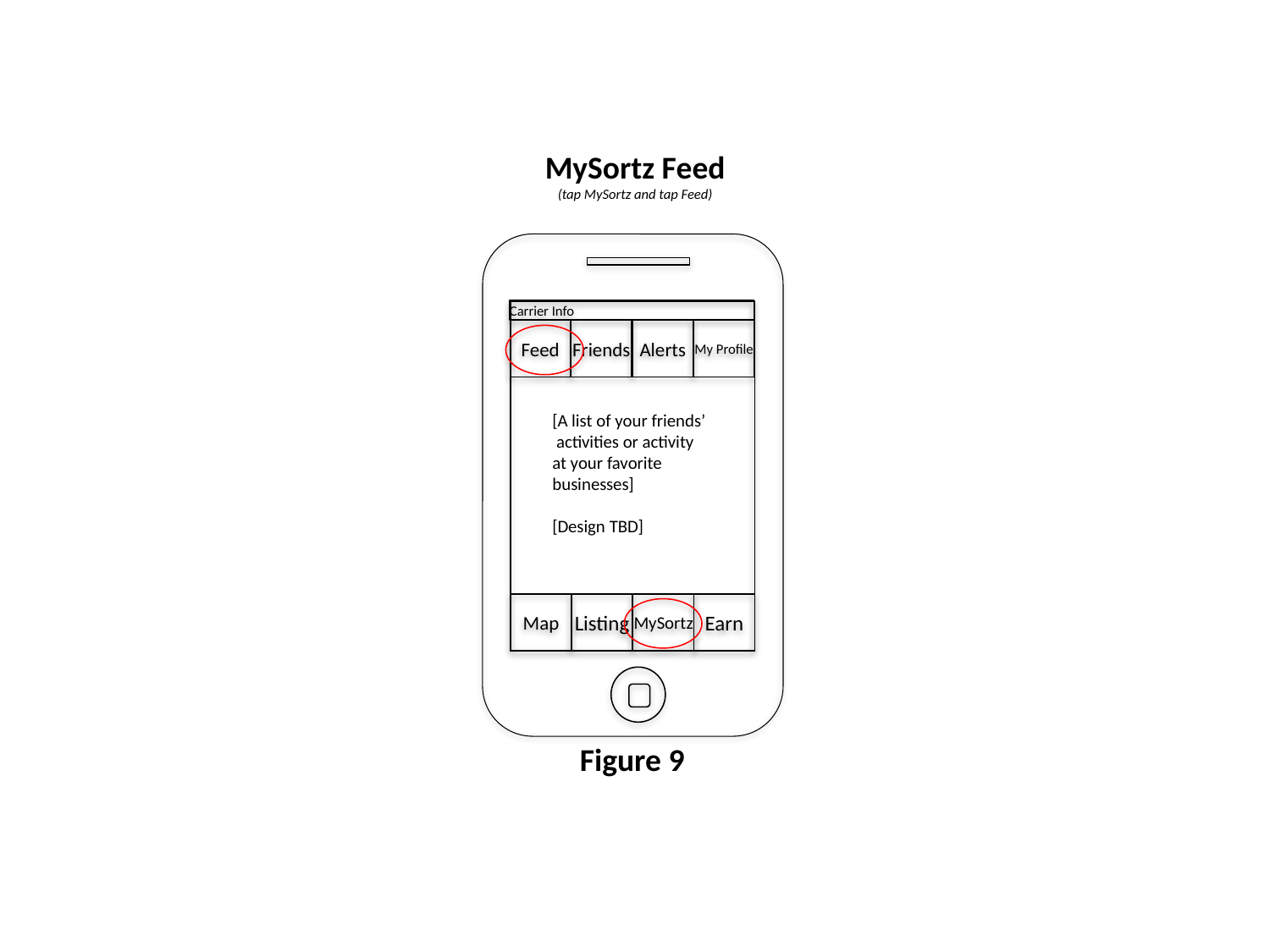

MySortz Feed
(tap MySortz and tap Feed)

Carrier Info

Feed
Friends
Alerts
My Profile

[A list of your friends’  activities or activity at your favorite businesses]

[Design TBD]
Map
Listing
MySortz
Earn

Figure 9